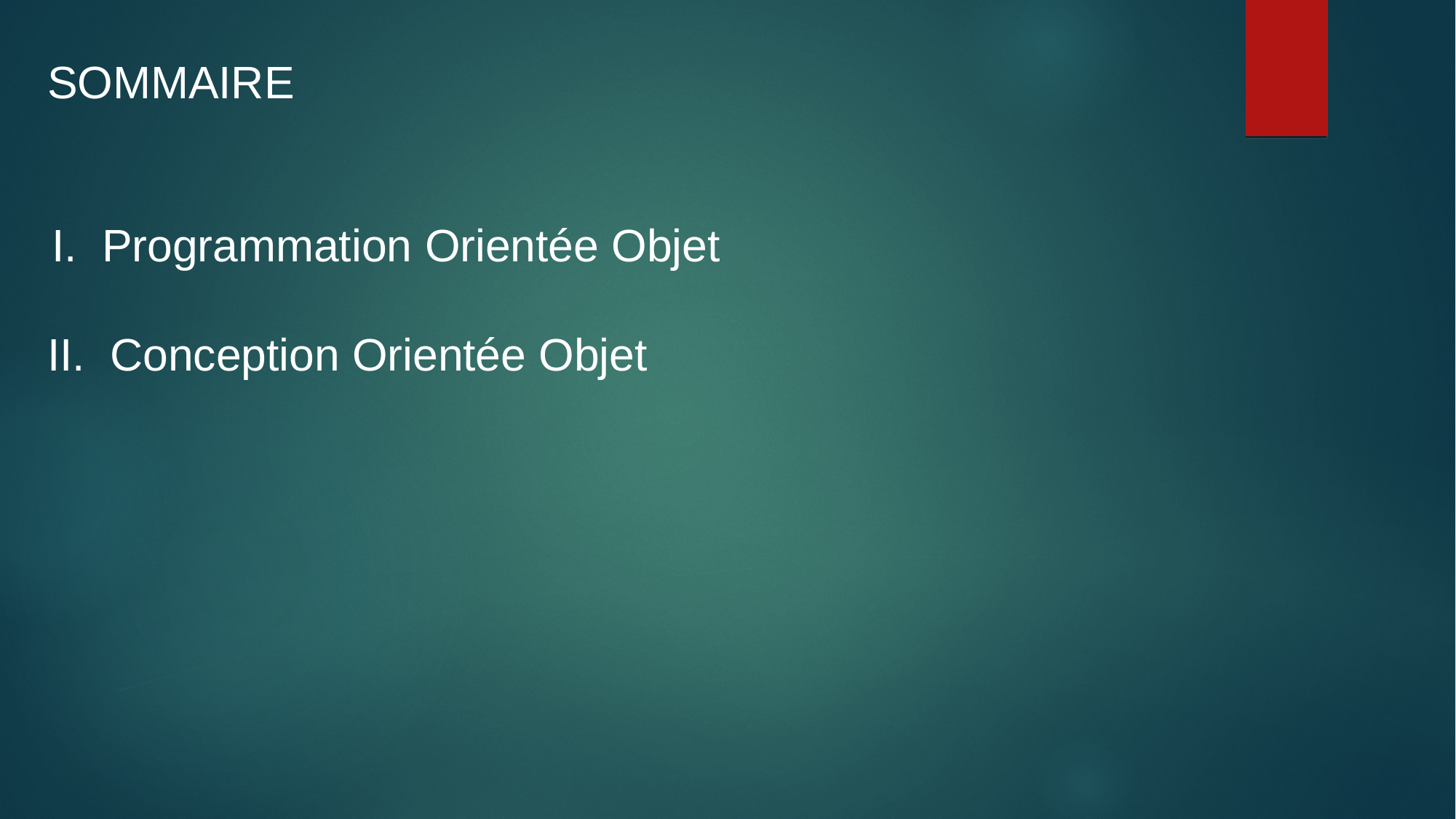

SOMMAIRE

Programmation Orientée Objet

II.  Conception Orientée Objet